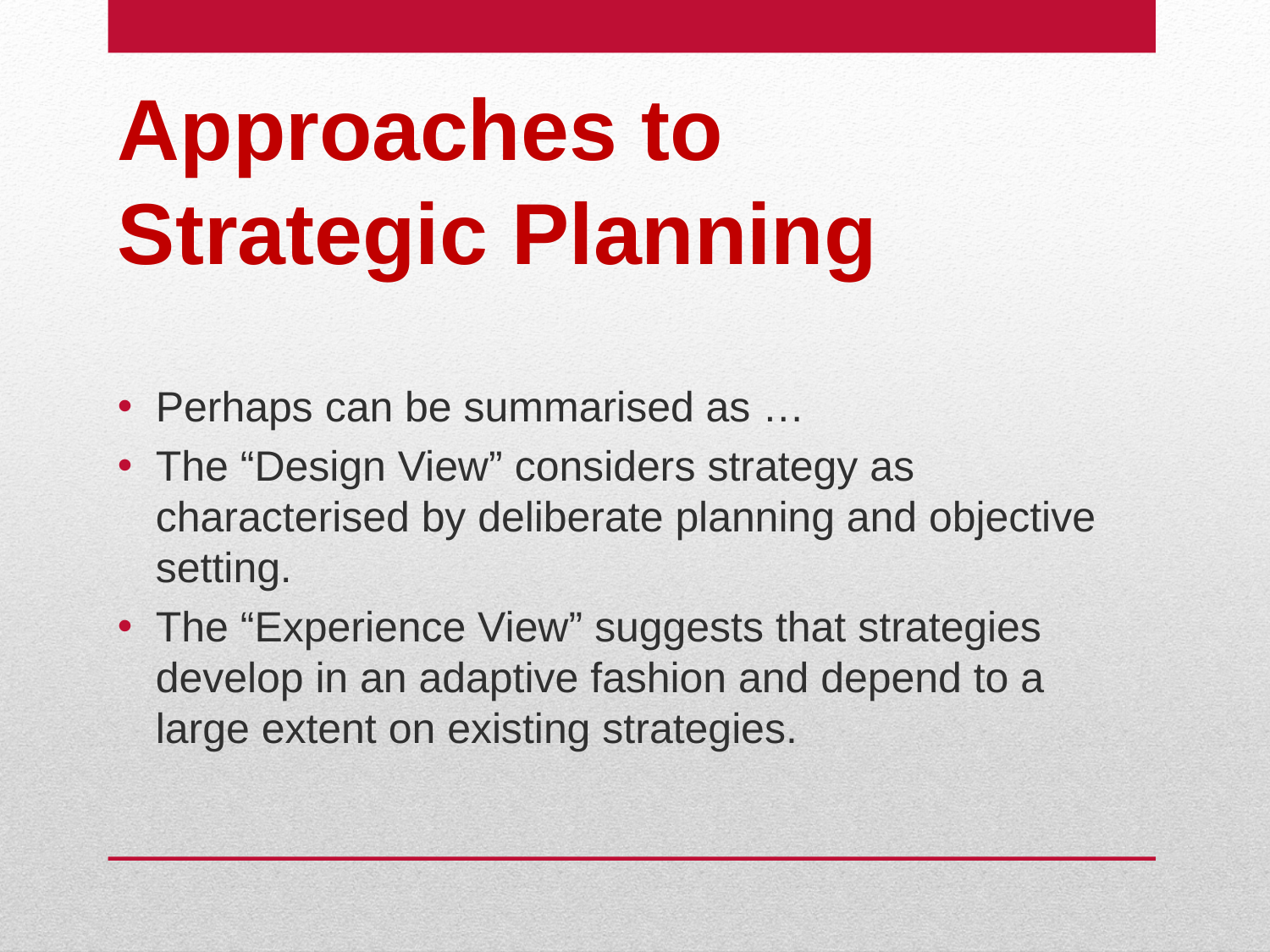

# Approaches to Strategic Planning
Perhaps can be summarised as …
The “Design View” considers strategy as characterised by deliberate planning and objective setting.
The “Experience View” suggests that strategies develop in an adaptive fashion and depend to a large extent on existing strategies.